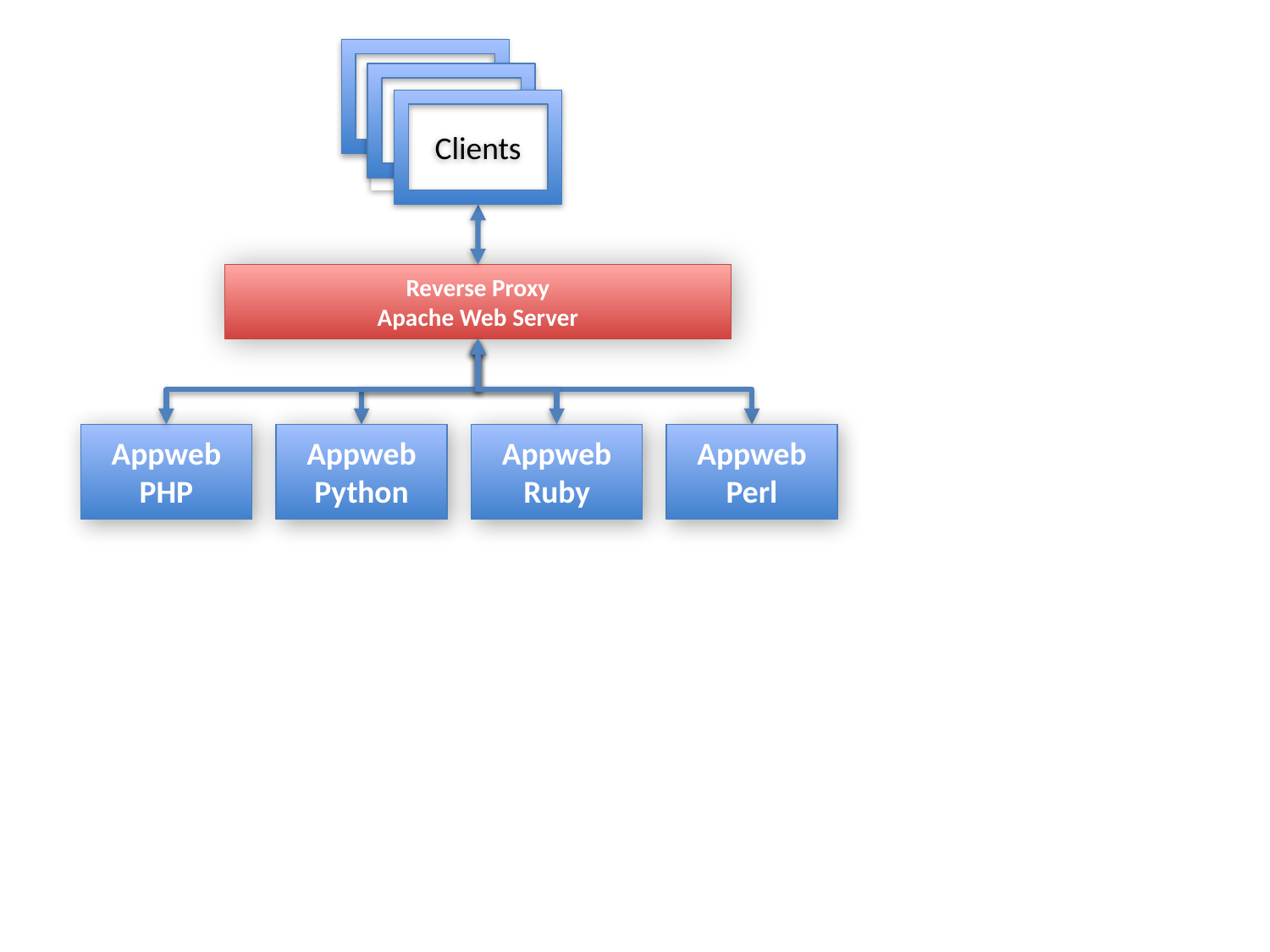

Clients

Reverse Proxy
Apache Web Server
Appweb
PHP
Appweb
Python
Appweb
Ruby
Appweb
Perl